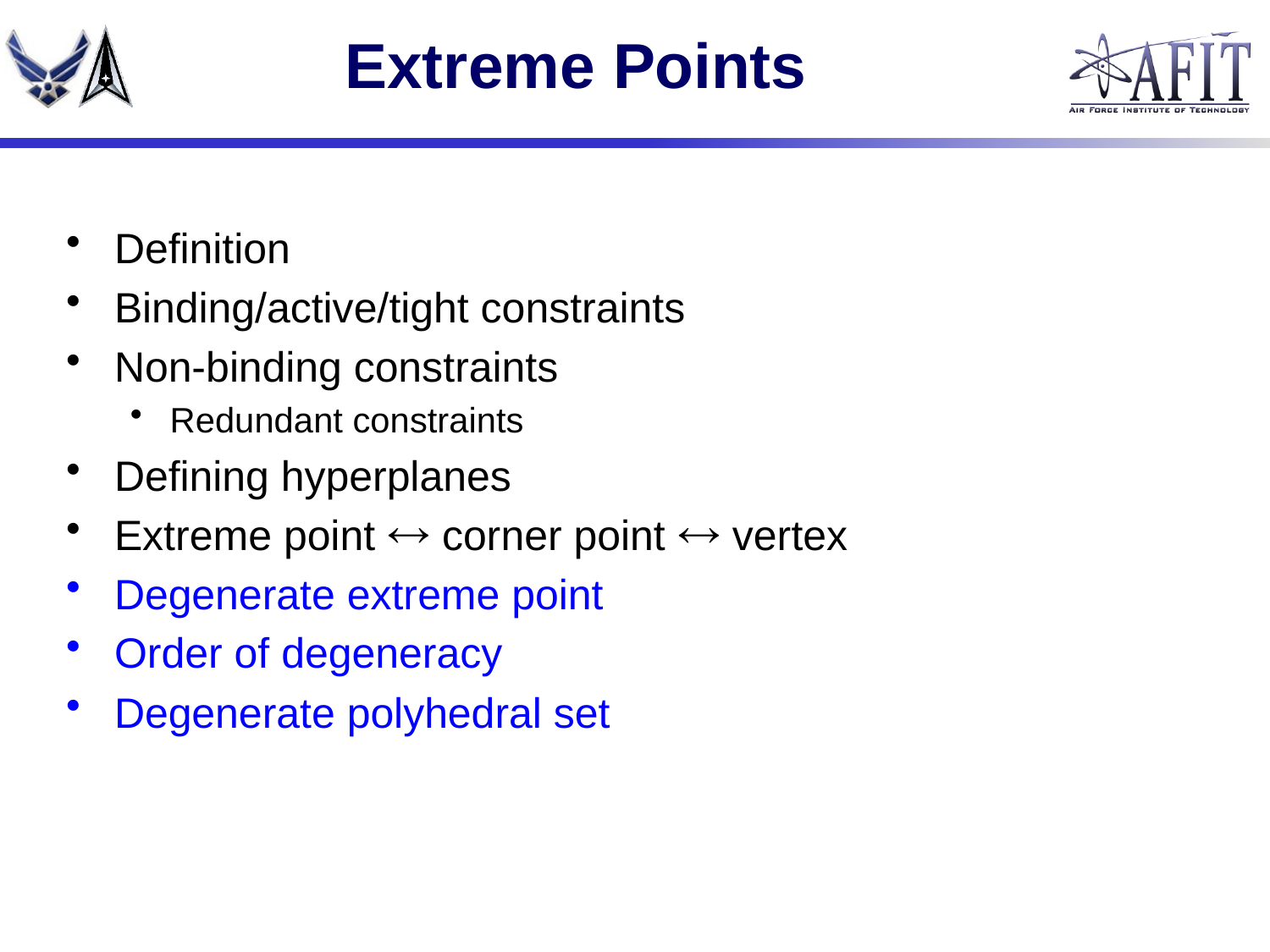

# Extreme Points
Definition
Binding/active/tight constraints
Non-binding constraints
Redundant constraints
Defining hyperplanes
Extreme point ↔ corner point ↔ vertex
Degenerate extreme point
Order of degeneracy
Degenerate polyhedral set